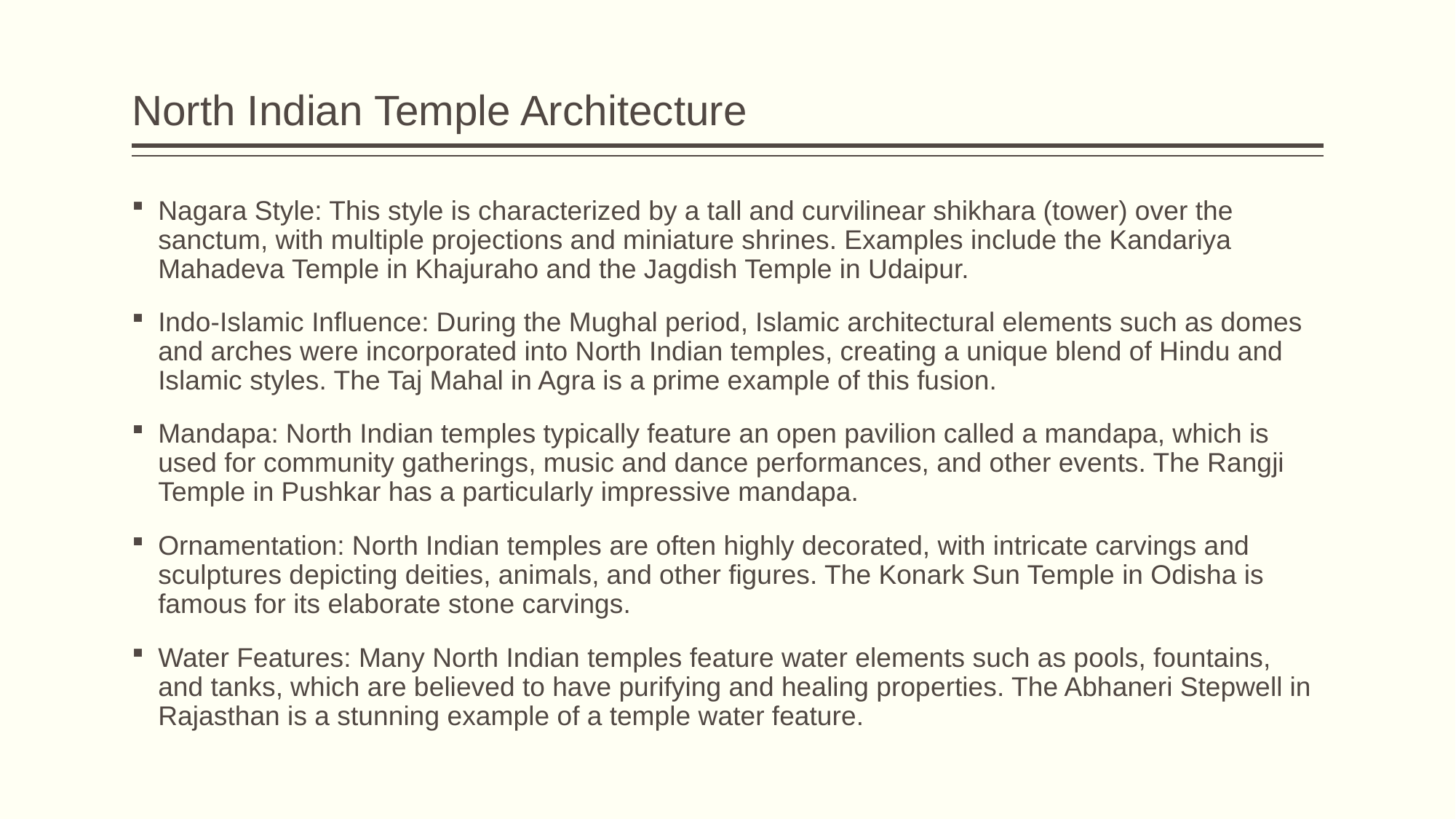

# North Indian Temple Architecture
Nagara Style: This style is characterized by a tall and curvilinear shikhara (tower) over the sanctum, with multiple projections and miniature shrines. Examples include the Kandariya Mahadeva Temple in Khajuraho and the Jagdish Temple in Udaipur.
Indo-Islamic Influence: During the Mughal period, Islamic architectural elements such as domes and arches were incorporated into North Indian temples, creating a unique blend of Hindu and Islamic styles. The Taj Mahal in Agra is a prime example of this fusion.
Mandapa: North Indian temples typically feature an open pavilion called a mandapa, which is used for community gatherings, music and dance performances, and other events. The Rangji Temple in Pushkar has a particularly impressive mandapa.
Ornamentation: North Indian temples are often highly decorated, with intricate carvings and sculptures depicting deities, animals, and other figures. The Konark Sun Temple in Odisha is famous for its elaborate stone carvings.
Water Features: Many North Indian temples feature water elements such as pools, fountains, and tanks, which are believed to have purifying and healing properties. The Abhaneri Stepwell in Rajasthan is a stunning example of a temple water feature.